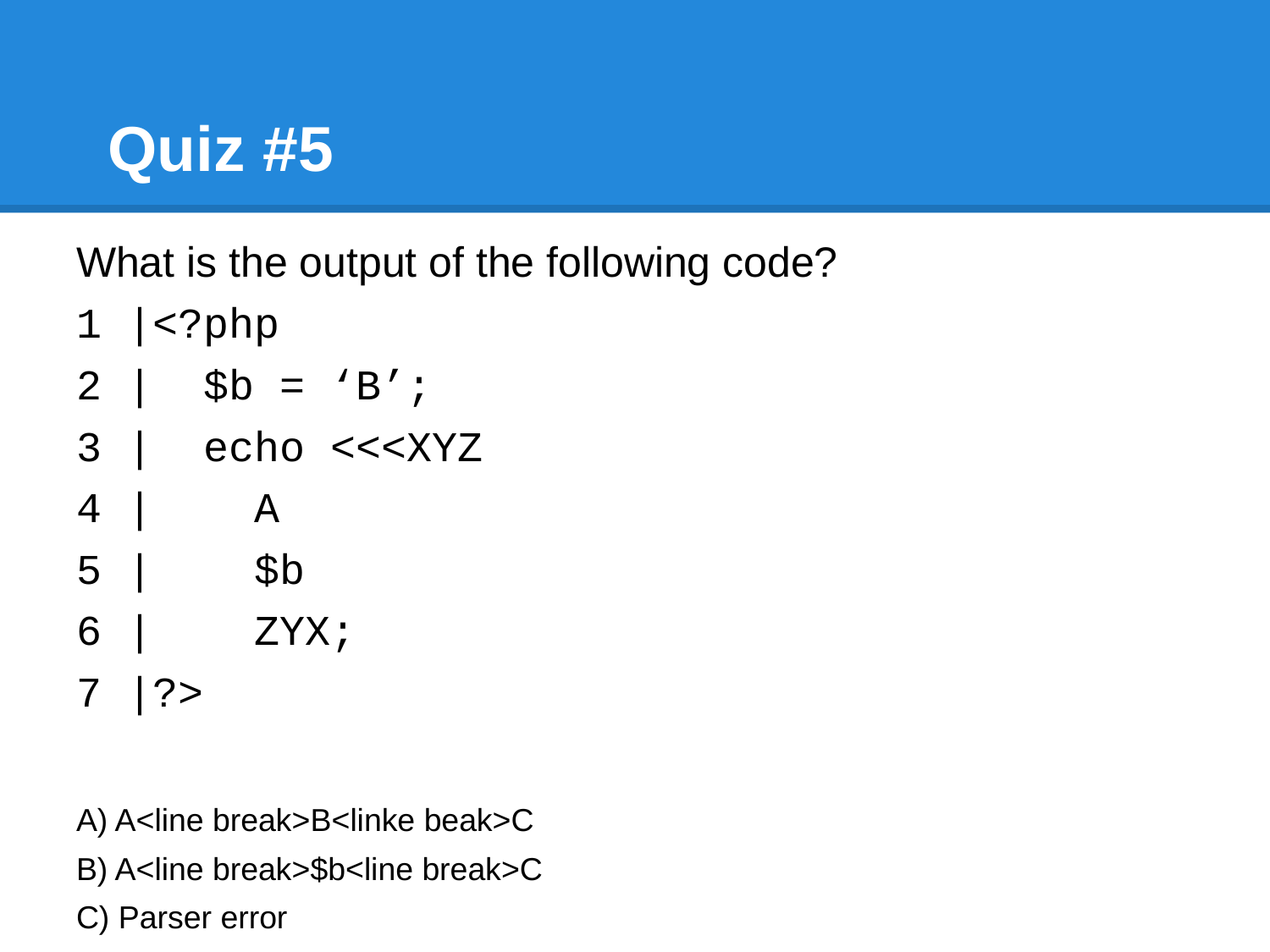

# Quiz #5
What is the output of the following code?
1 |<?php
2 |  $b = ‘B’;
3 |  echo <<<XYZ
4 |    A
5 |    $b
6 |    ZYX;
7 |?>

A) A<line break>B<linke beak>C
B) A<line break>$b<line break>C
C) Parser error